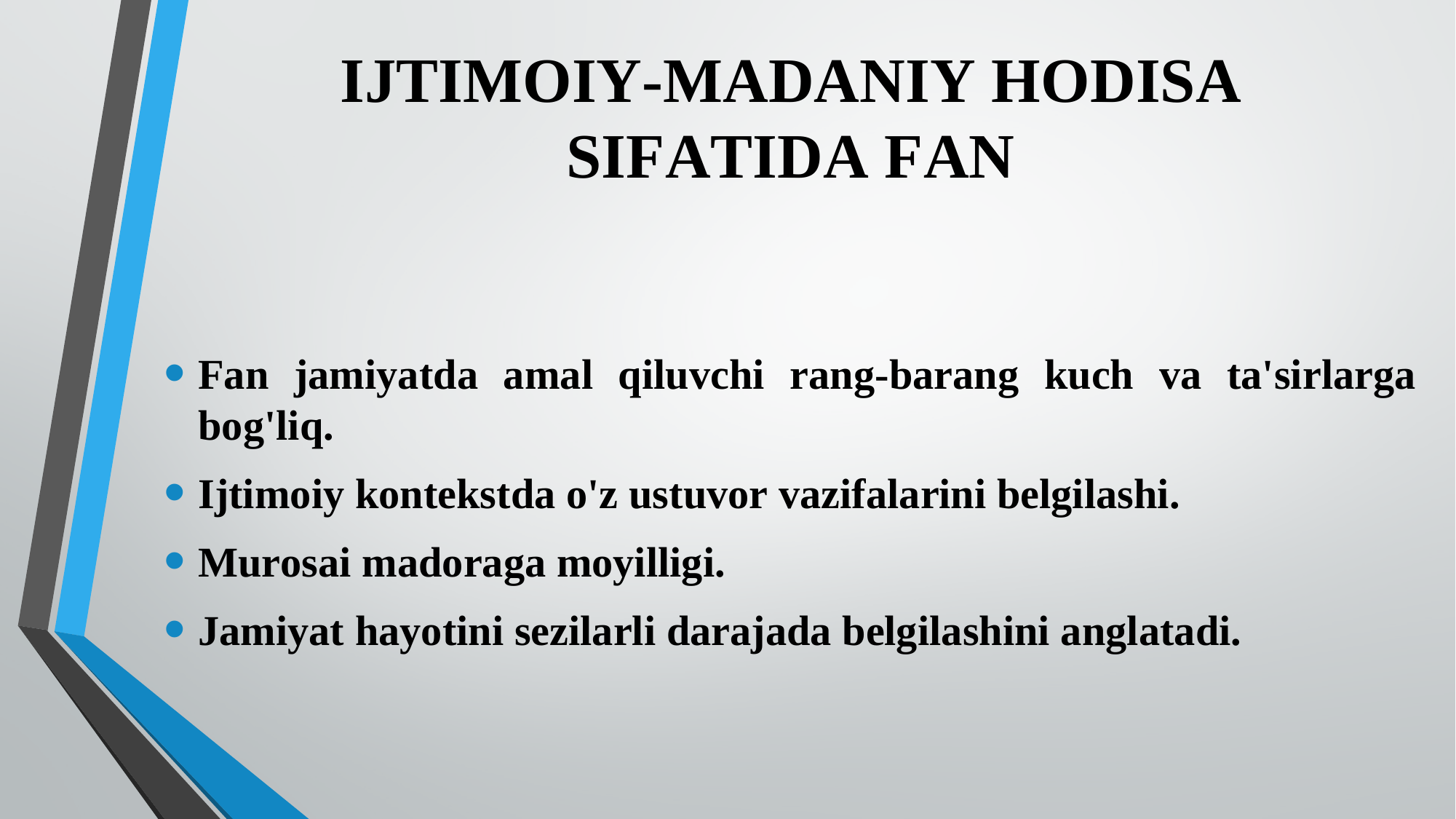

# IJTIMОIY-MАDАNIY HОDISА SIFАTIDА FАN

Fаn jаmiyatdа аmаl qiluvchi rаng-bаrаng kuch vа tа'sirlаrgа bоg'liq.
Ijtimоiy kоntеkstdа o'z ustuvоr vаzifаlаrini bеlgilаshi.
Murоsаi mаdоrаgа mоyilligi.
Jаmiyat hаyotini sеzilаrli dаrаjаdа bеlgilаshini аnglаtаdi.